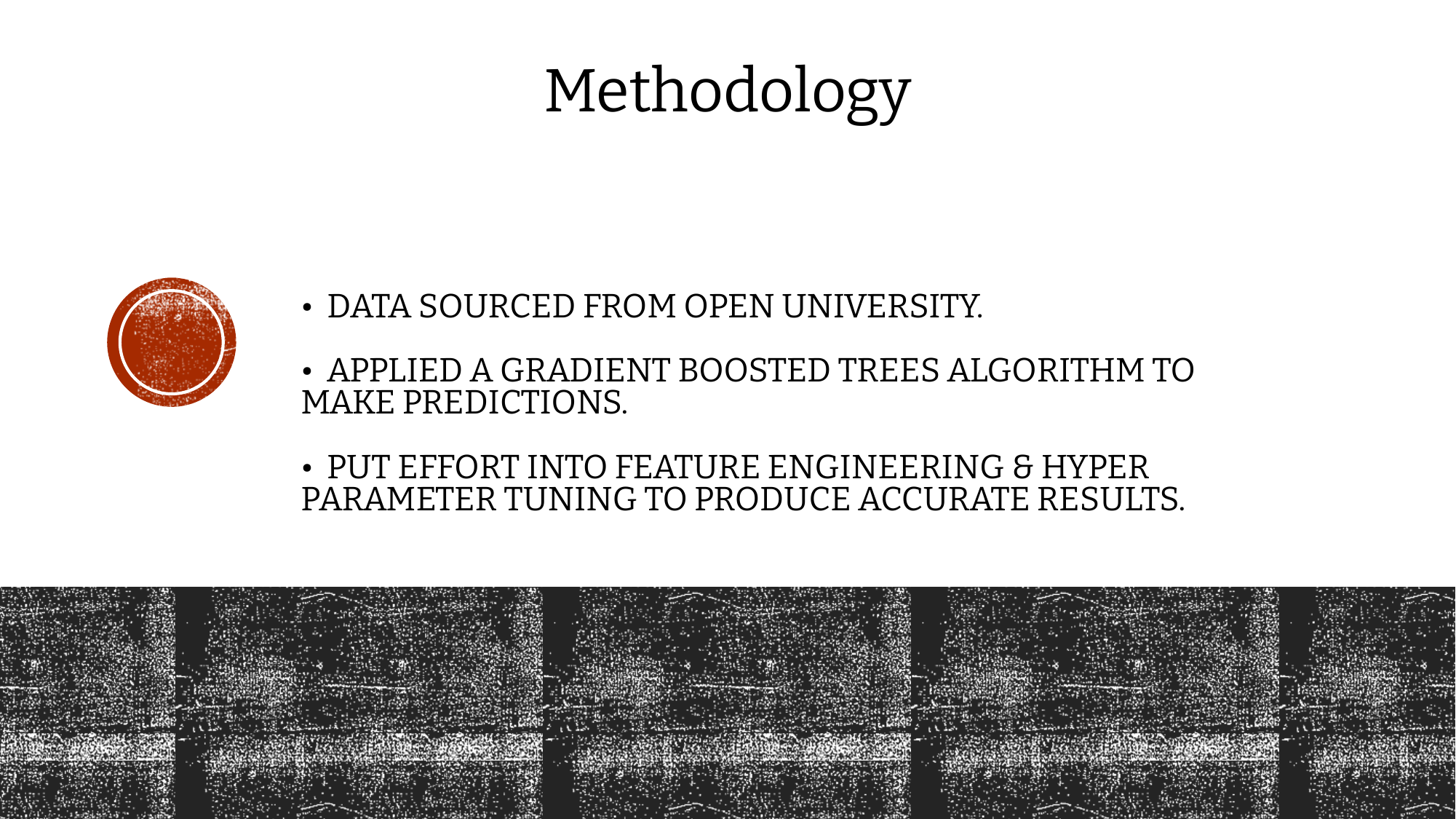

Methodology
# •  Data sourced from Open University. •  Applied a gradient boosted trees algorithm to make predictions. •  Put effort into feature engineering & hyper parameter tuning to produce accurate results.